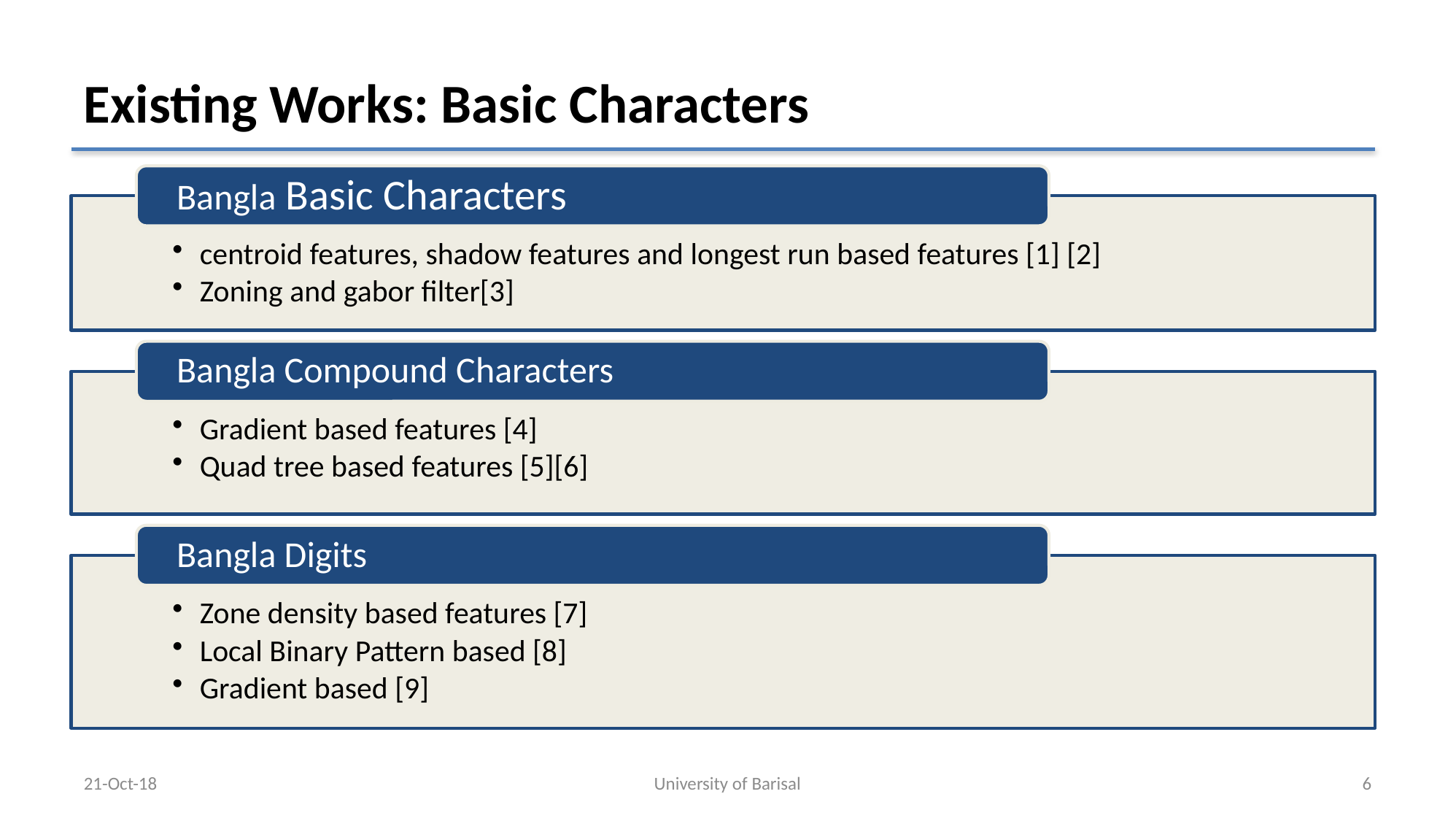

# Existing Works: Basic Characters
centroid features, shadow features and longest run based features [1] [2]
Zoning and gabor filter[3]
Bangla Basic Characters
Gradient based features [4]
Quad tree based features [5][6]

Bangla Compound Characters
Zone density based features [7]
Local Binary Pattern based [8]
Gradient based [9]
Bangla Digits
21-Oct-18
University of Barisal
6